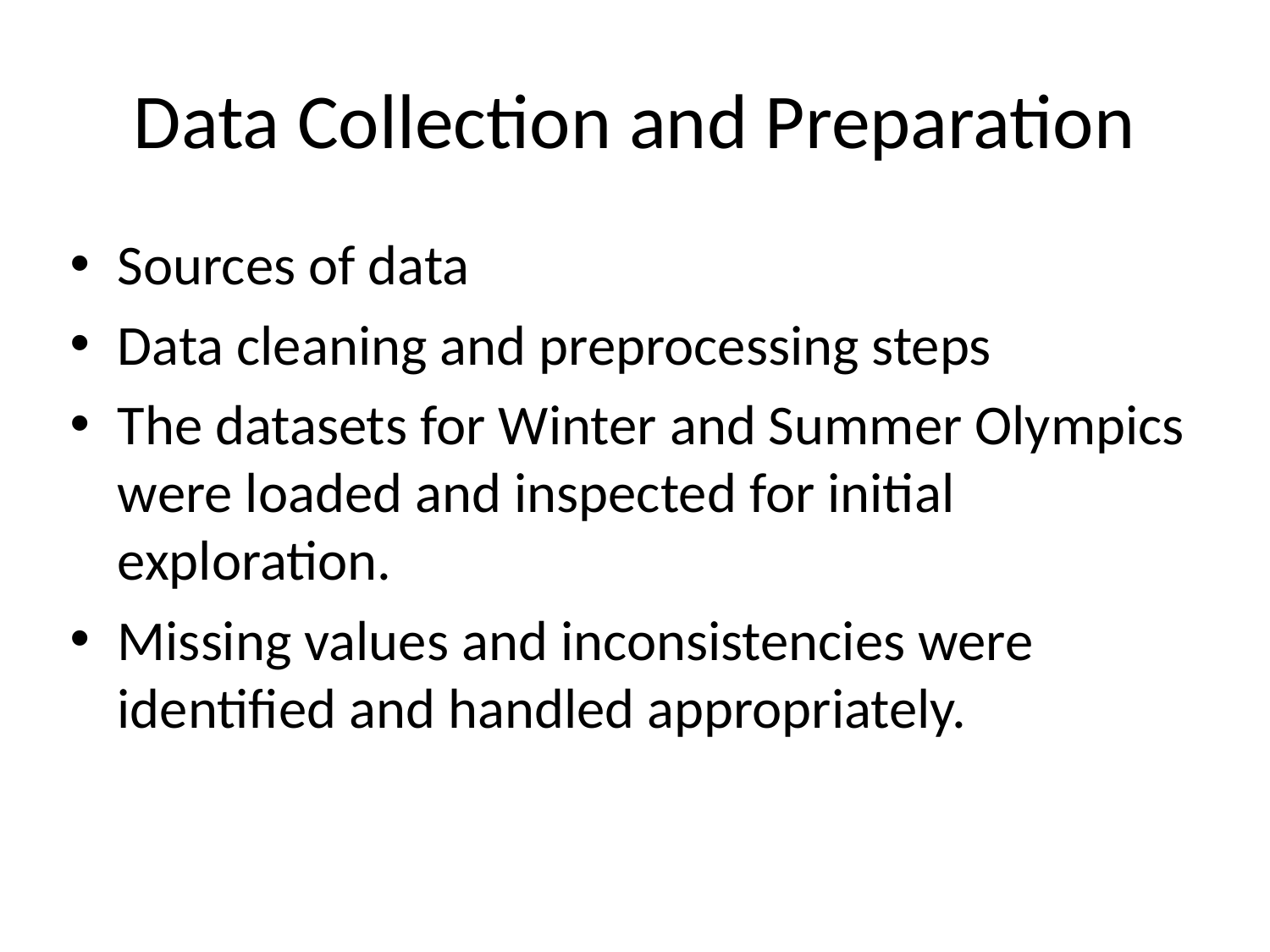

# Data Collection and Preparation
Sources of data
Data cleaning and preprocessing steps
The datasets for Winter and Summer Olympics were loaded and inspected for initial exploration.
Missing values and inconsistencies were identified and handled appropriately.